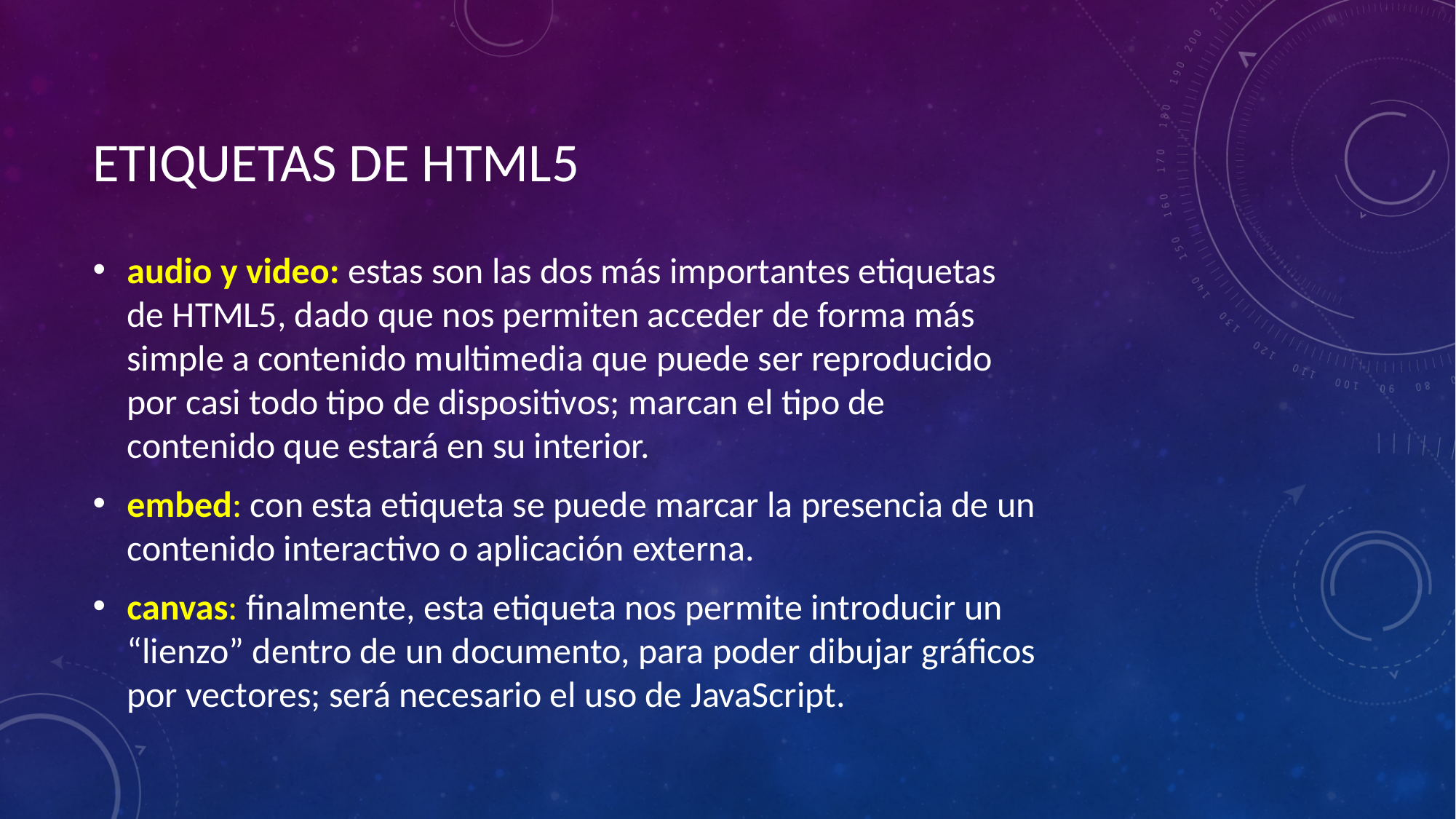

# Etiquetas de html5
audio y video: estas son las dos más importantes etiquetas de HTML5, dado que nos permiten acceder de forma más simple a contenido multimedia que puede ser reproducido por casi todo tipo de dispositivos; marcan el tipo de contenido que estará en su interior.
embed: con esta etiqueta se puede marcar la presencia de un contenido interactivo o aplicación externa.
canvas: finalmente, esta etiqueta nos permite introducir un “lienzo” dentro de un documento, para poder dibujar gráficos por vectores; será necesario el uso de JavaScript.